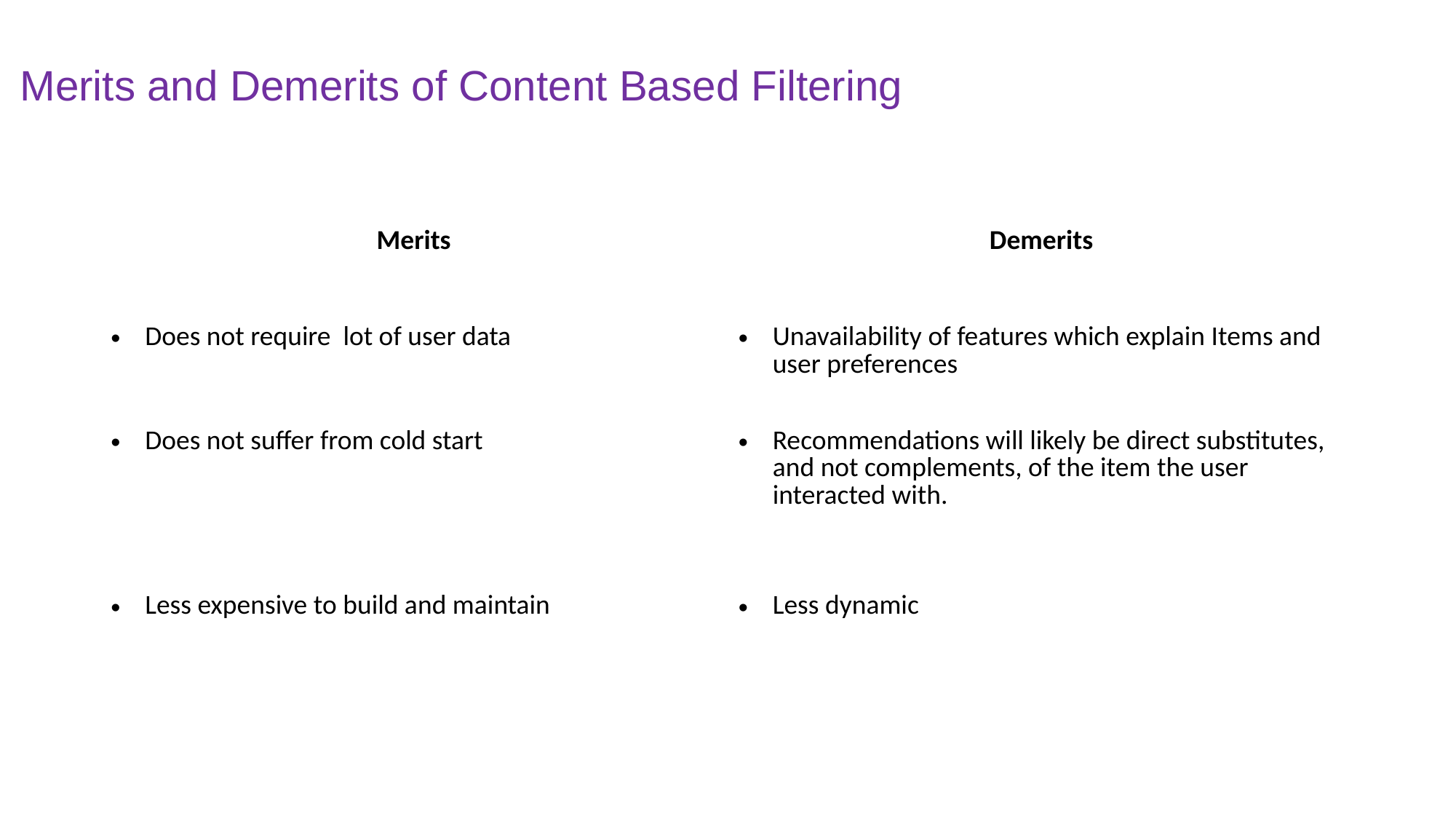

# Merits and Demerits of Content Based Filtering
| Merits | Demerits |
| --- | --- |
| Does not require lot of user data | Unavailability of features which explain Items and user preferences |
| Does not suffer from cold start | Recommendations will likely be direct substitutes, and not complements, of the item the user interacted with. |
| Less expensive to build and maintain | Less dynamic |